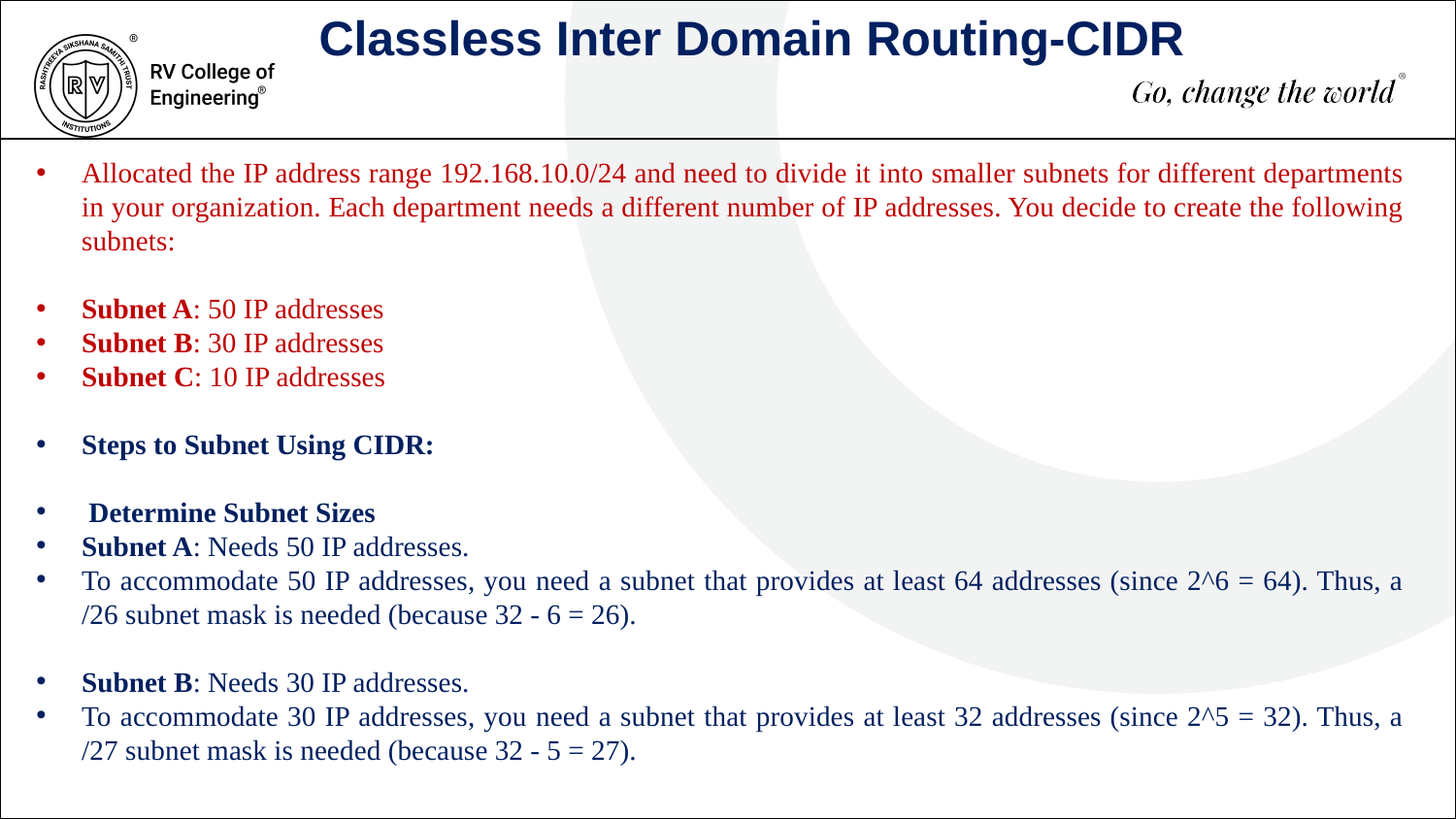

Classless Inter Domain Routing-CIDR

Allocated the IP address range 192.168.10.0/24 and need to divide it into smaller subnets for different departments in your organization. Each department needs a different number of IP addresses. You decide to create the following subnets:

Subnet A: 50 IP addresses
Subnet B: 30 IP addresses
Subnet C: 10 IP addresses

Steps to Subnet Using CIDR:

 Determine Subnet Sizes
Subnet A: Needs 50 IP addresses.
To accommodate 50 IP addresses, you need a subnet that provides at least 64 addresses (since 2^6 = 64). Thus, a /26 subnet mask is needed (because 32 - 6 = 26).

Subnet B: Needs 30 IP addresses.
To accommodate 30 IP addresses, you need a subnet that provides at least 32 addresses (since 2^5 = 32). Thus, a /27 subnet mask is needed (because 32 - 5 = 27).